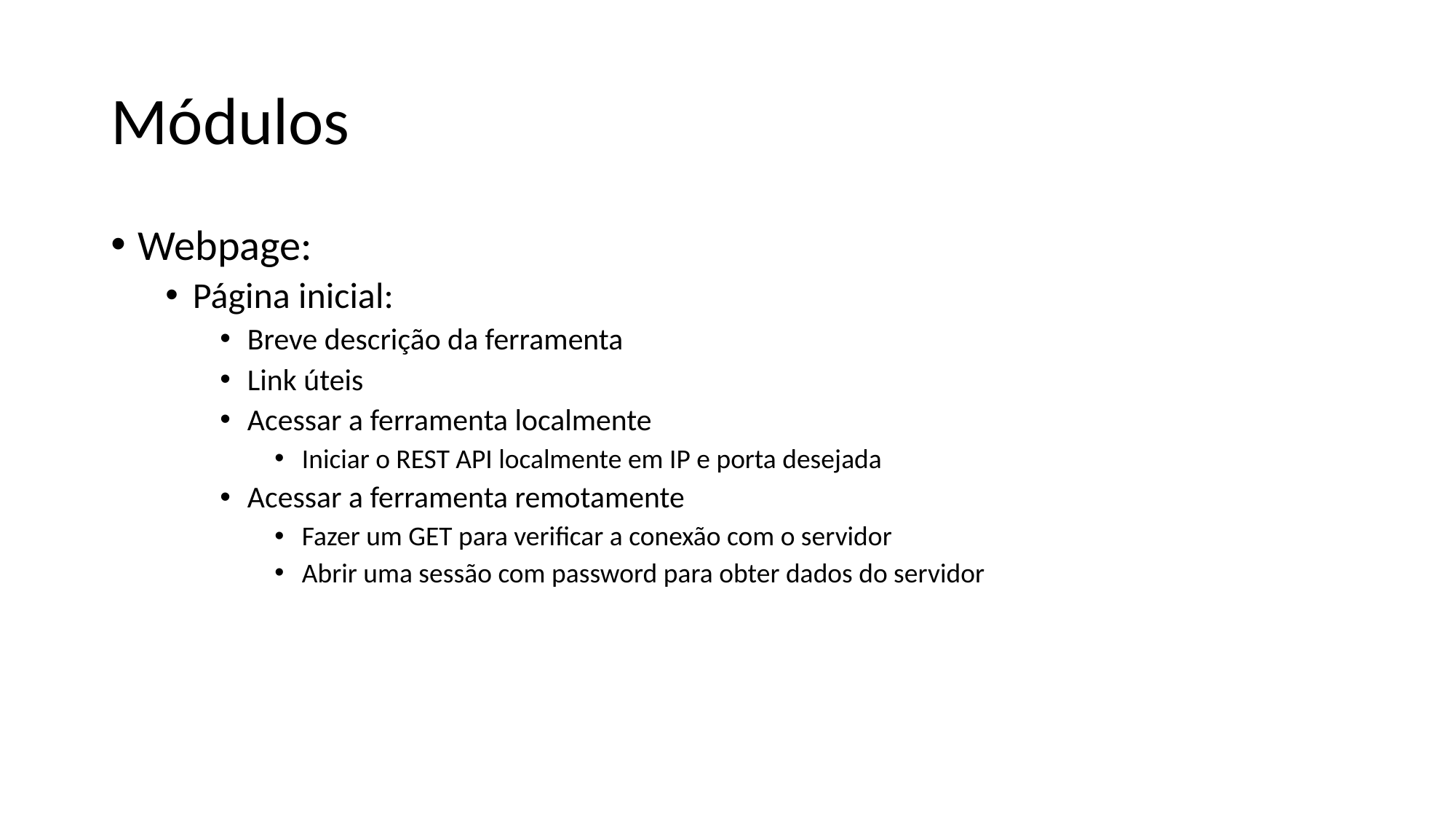

# Módulos
Webpage:
Página inicial:
Breve descrição da ferramenta
Link úteis
Acessar a ferramenta localmente
Iniciar o REST API localmente em IP e porta desejada
Acessar a ferramenta remotamente
Fazer um GET para verificar a conexão com o servidor
Abrir uma sessão com password para obter dados do servidor